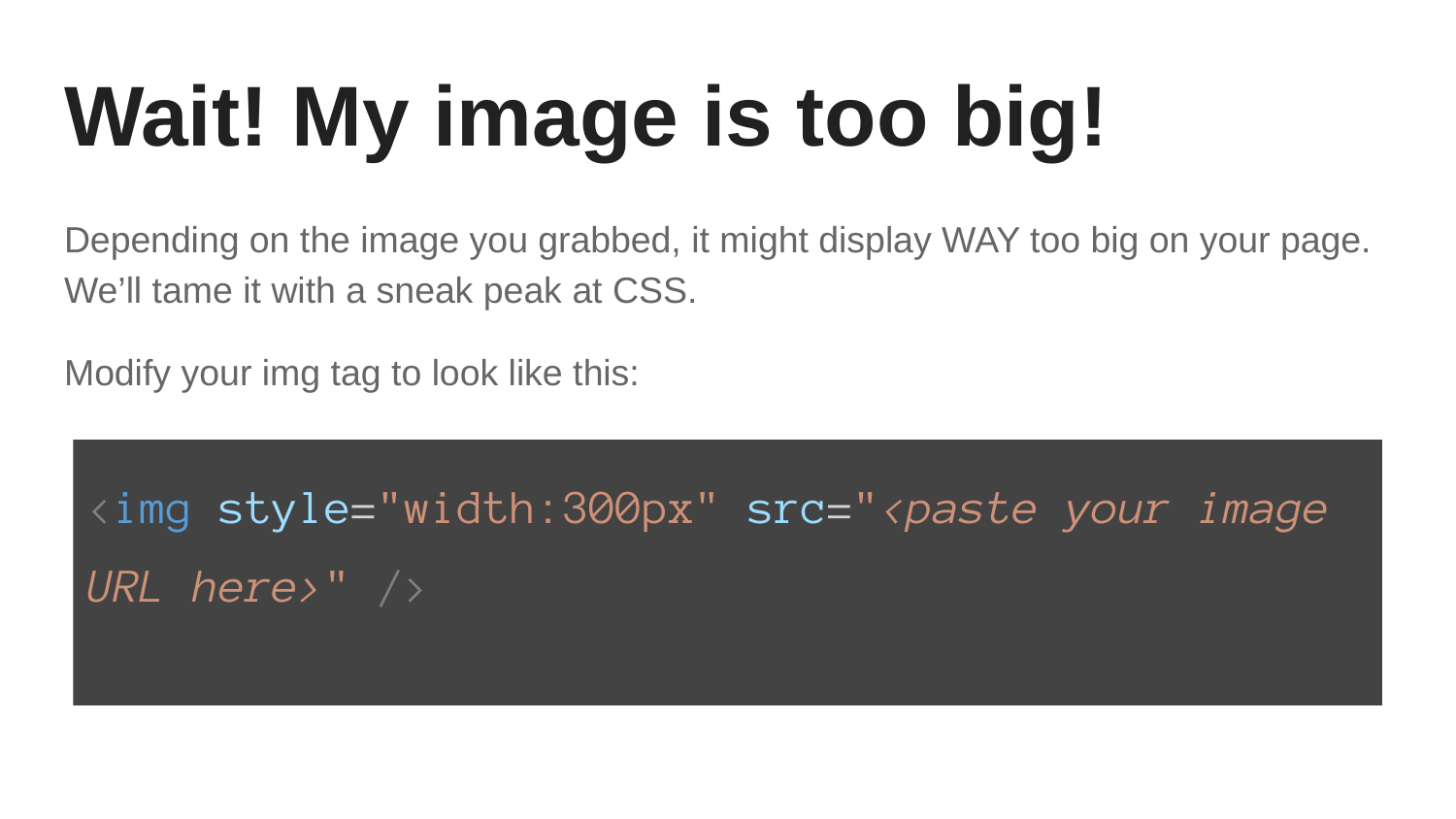

# Wait! My image is too big!
Depending on the image you grabbed, it might display WAY too big on your page. We’ll tame it with a sneak peak at CSS.
Modify your img tag to look like this:

<img style="width:300px" src="<paste your image URL here>" />